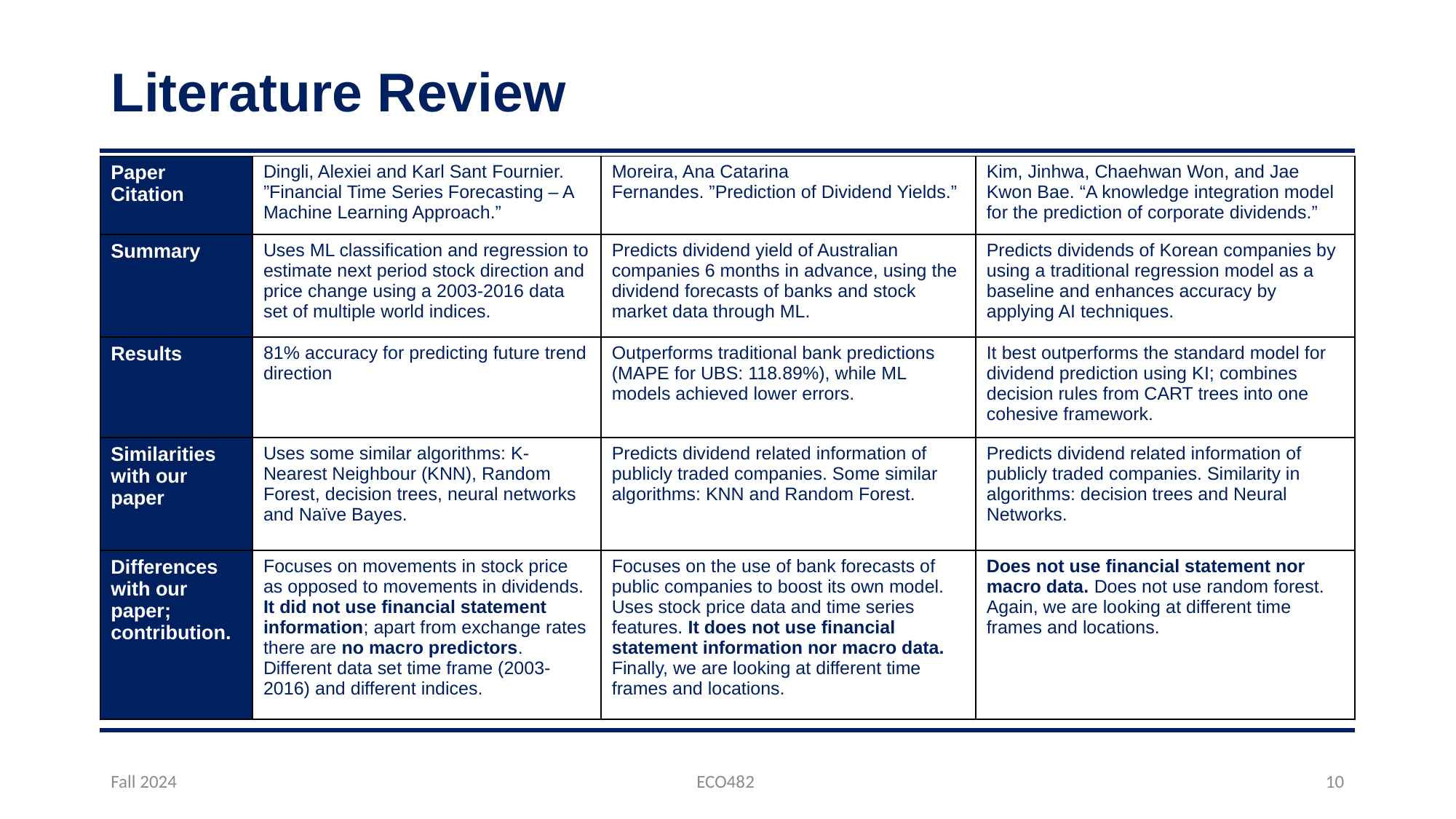

# Literature Review
| Paper Citation | Dingli, Alexiei and Karl Sant Fournier. ”Financial Time Series Forecasting – A Machine Learning Approach.” | Moreira, Ana Catarina Fernandes. ”Prediction of Dividend Yields.” | Kim, Jinhwa, Chaehwan Won, and Jae Kwon Bae. “A knowledge integration model for the prediction of corporate dividends.” |
| --- | --- | --- | --- |
| Summary | Uses ML classification and regression to estimate next period stock direction and price change using a 2003-2016 data set of multiple world indices. | Predicts dividend yield of Australian companies 6 months in advance, using the dividend forecasts of banks and stock market data through ML. | Predicts dividends of Korean companies by using a traditional regression model as a baseline and enhances accuracy by applying AI techniques. |
| Results | 81% accuracy for predicting future trend direction | Outperforms traditional bank predictions (MAPE for UBS: 118.89%), while ML models achieved lower errors. | It best outperforms the standard model for dividend prediction using KI; combines decision rules from CART trees into one cohesive framework. |
| Similarities with our paper | Uses some similar algorithms: K-Nearest Neighbour (KNN), Random Forest, decision trees, neural networks and Naïve Bayes. | Predicts dividend related information of publicly traded companies. Some similar algorithms: KNN and Random Forest. | Predicts dividend related information of publicly traded companies. Similarity in algorithms: decision trees and Neural Networks. |
| Differences with our paper; contribution. | Focuses on movements in stock price as opposed to movements in dividends. It did not use financial statement information; apart from exchange rates there are no macro predictors. Different data set time frame (2003-2016) and different indices. | Focuses on the use of bank forecasts of public companies to boost its own model. Uses stock price data and time series features. It does not use financial statement information nor macro data. Finally, we are looking at different time frames and locations. | Does not use financial statement nor macro data. Does not use random forest. Again, we are looking at different time frames and locations. |

Fall 2024
ECO482
10